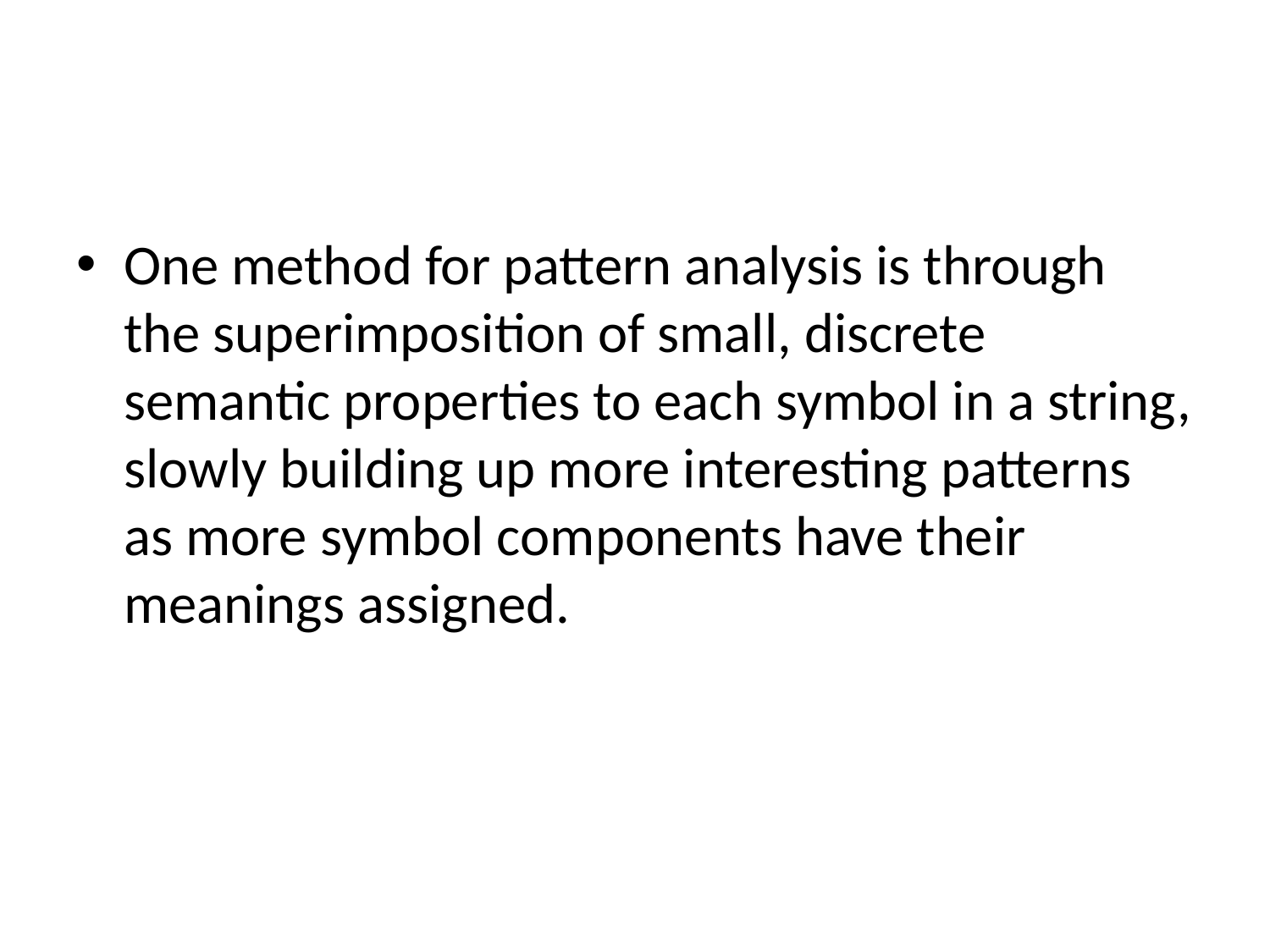

#
One method for pattern analysis is through the superimposition of small, discrete semantic properties to each symbol in a string, slowly building up more interesting patterns as more symbol components have their meanings assigned.